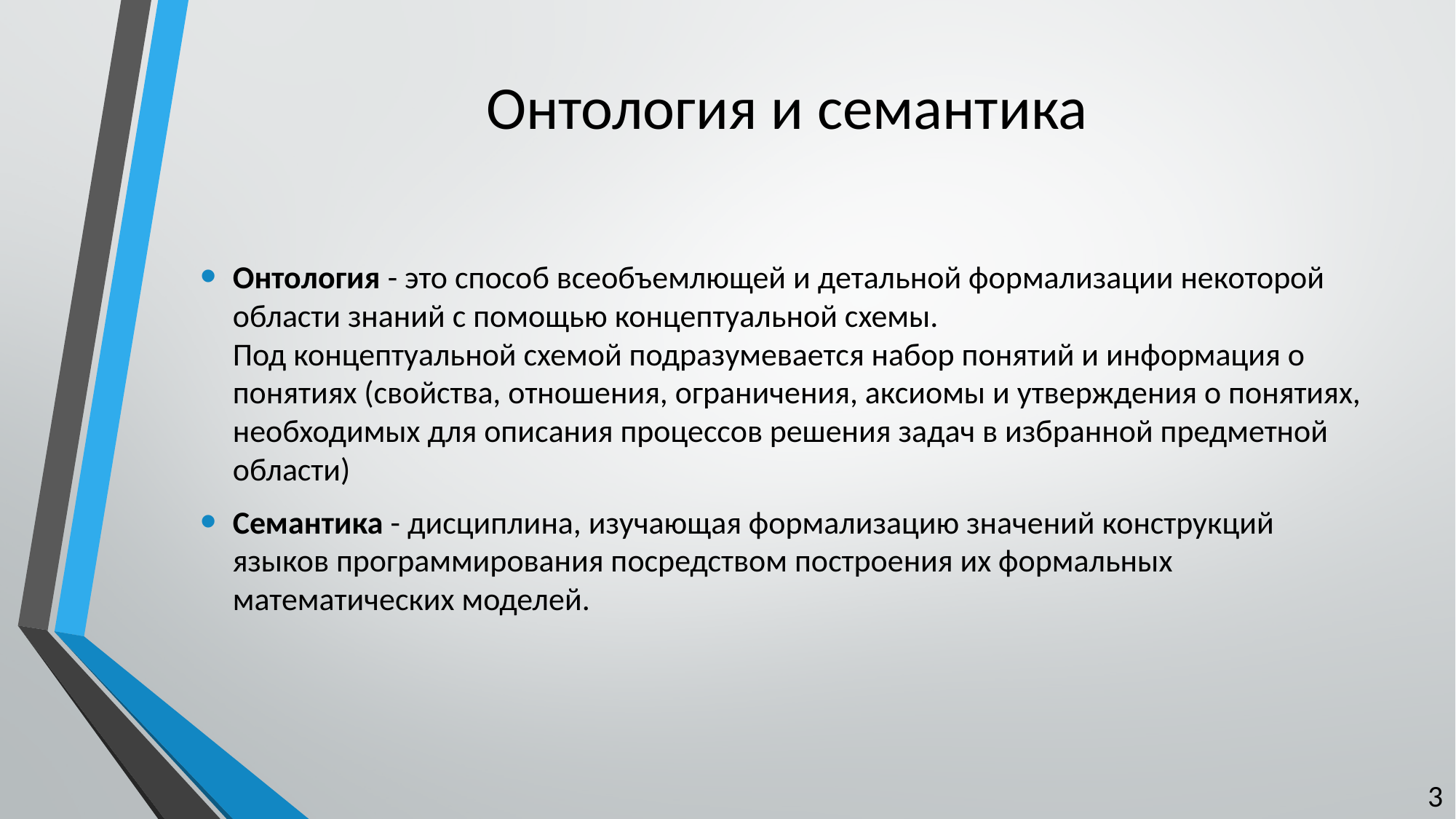

# Онтология и семантика
Онтология - это способ всеобъемлющей и детальной формализации некоторой области знаний с помощью концептуальной схемы.
Под концептуальной схемой подразумевается набор понятий и информация о понятиях (свойства, отношения, ограничения, аксиомы и утверждения о понятиях, необходимых для описания процессов решения задач в избранной предметной области)
Семантика - дисциплина, изучающая формализацию значений конструкций языков программирования посредством построения их формальных математических моделей.
3